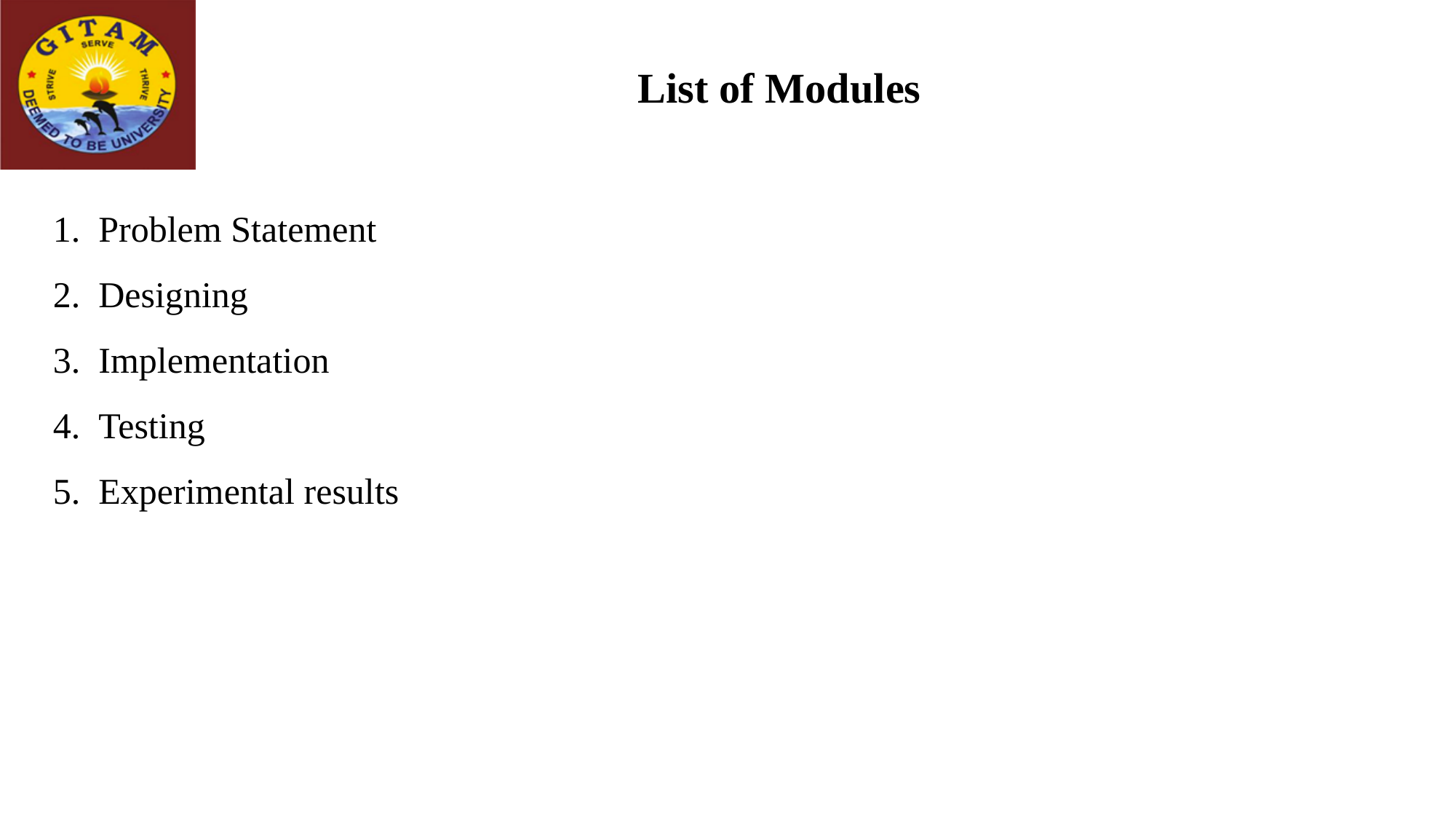

# List of Modules
Problem Statement
Designing
Implementation
Testing
Experimental results